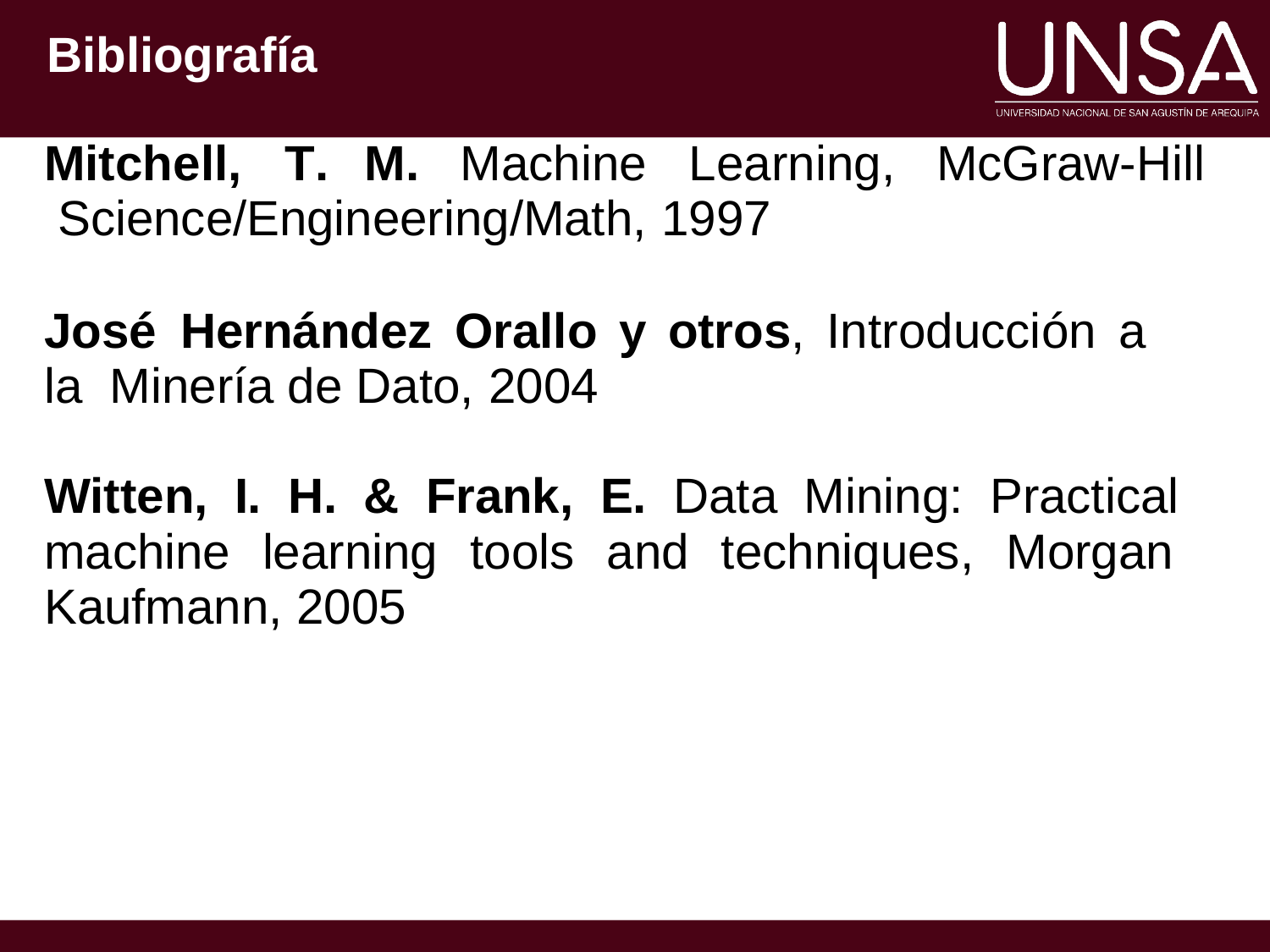

Bibliografía

Mitchell,	T.	M.	Machine	Learning,	McGraw-Hill  Science/Engineering/Math, 1997

José	Hernández	Orallo	y	otros,	Introducción	a	la  Minería de Dato, 2004

Witten, I. H. & Frank, E. Data Mining: Practical  machine learning tools and techniques, Morgan  Kaufmann, 2005